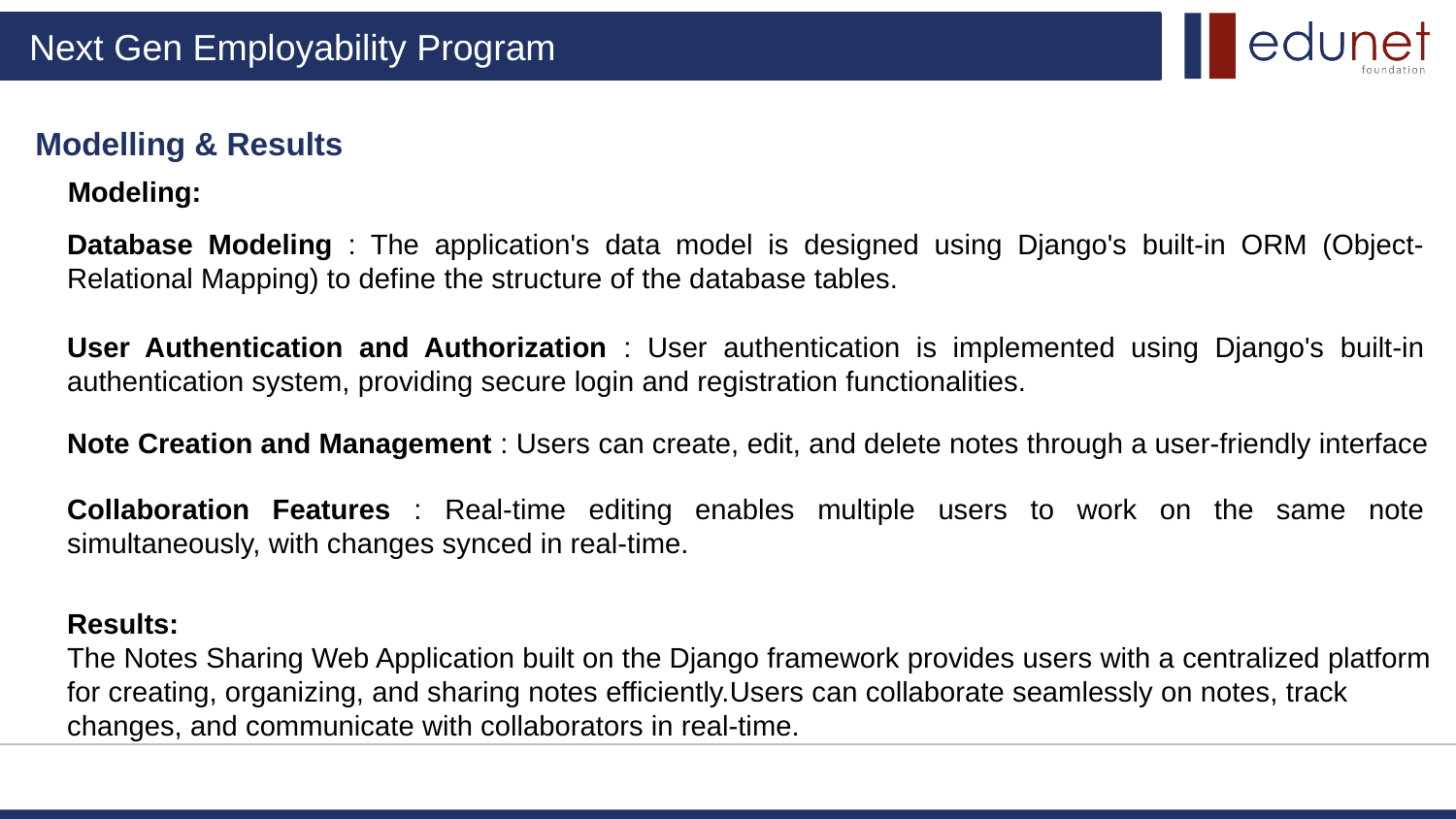

Modelling & Results
Modeling:
Database Modeling : The application's data model is designed using Django's built-in ORM (Object-Relational Mapping) to define the structure of the database tables.

User Authentication and Authorization : User authentication is implemented using Django's built-in authentication system, providing secure login and registration functionalities.
Note Creation and Management : Users can create, edit, and delete notes through a user-friendly interface
Collaboration Features : Real-time editing enables multiple users to work on the same note simultaneously, with changes synced in real-time.
Results:
The Notes Sharing Web Application built on the Django framework provides users with a centralized platform for creating, organizing, and sharing notes efficiently.Users can collaborate seamlessly on notes, track changes, and communicate with collaborators in real-time.